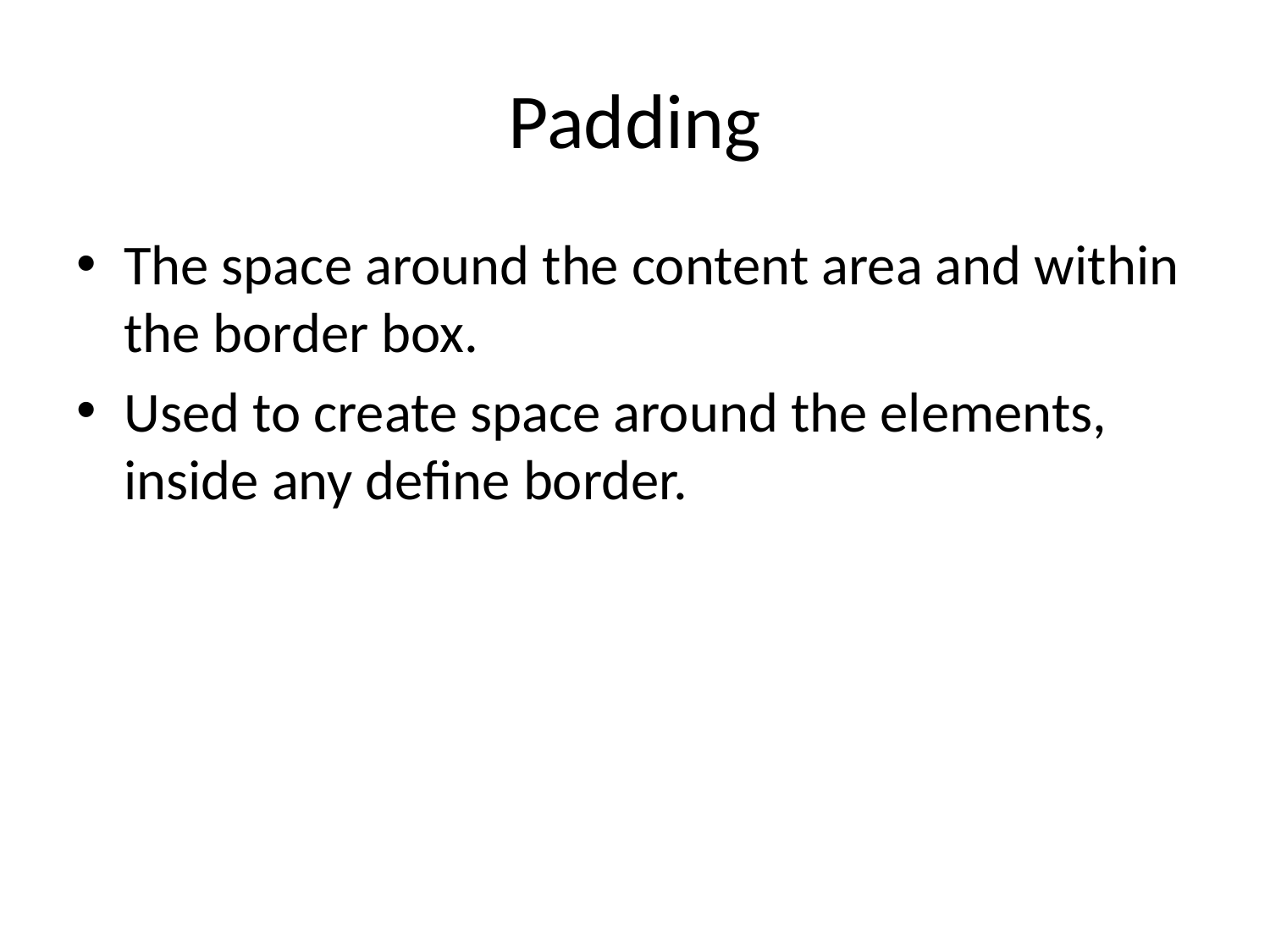

# Padding
The space around the content area and within the border box.
Used to create space around the elements, inside any define border.